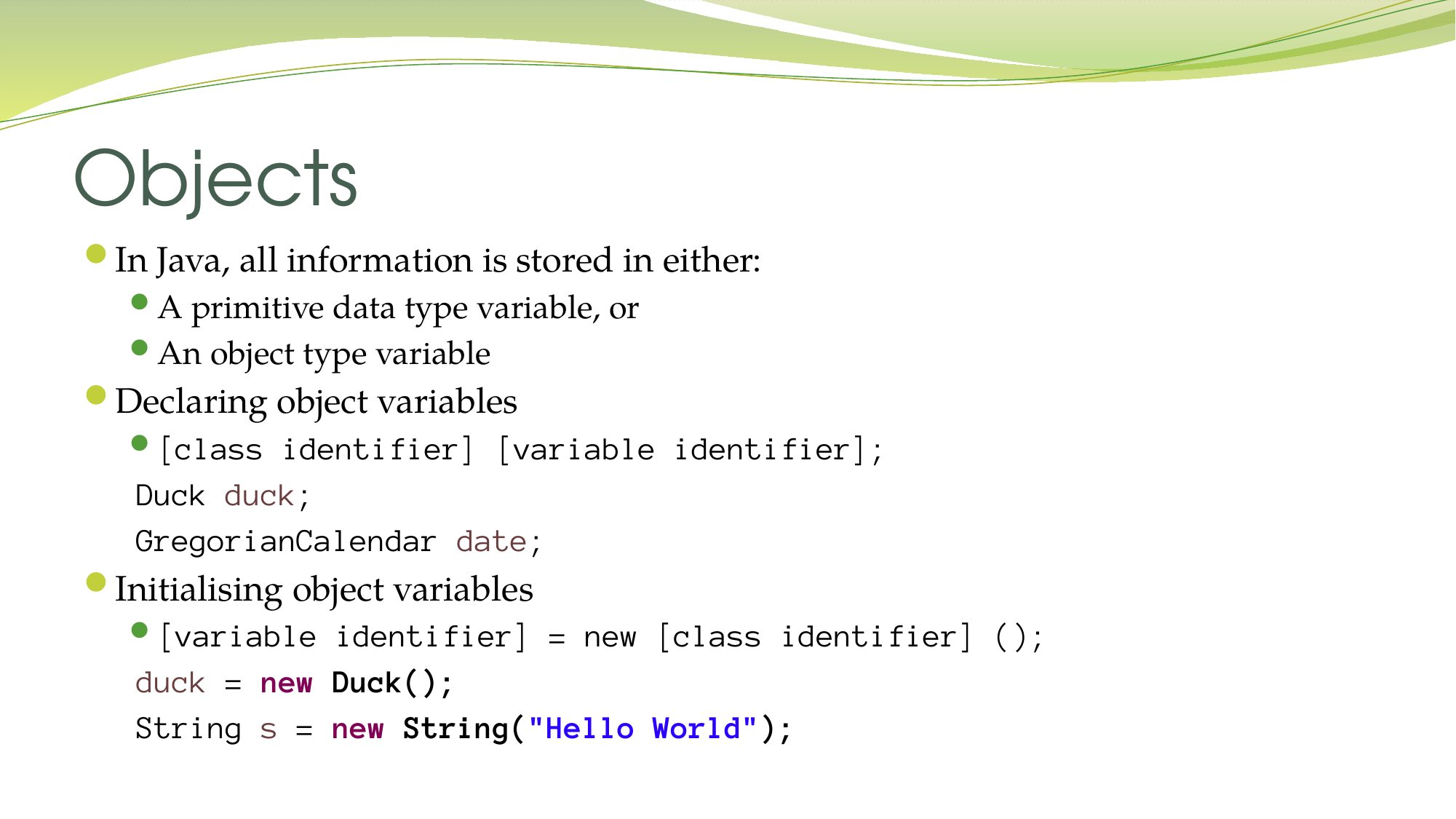

# Objects
In Java, all information is stored in either:
A primitive data type variable, or
An object type variable
Declaring object variables
[class identifier] [variable identifier];
	Duck duck;
	GregorianCalendar date;
Initialising object variables
[variable identifier] = new [class identifier] ();
	duck = new Duck();
	String s = new String("Hello World");